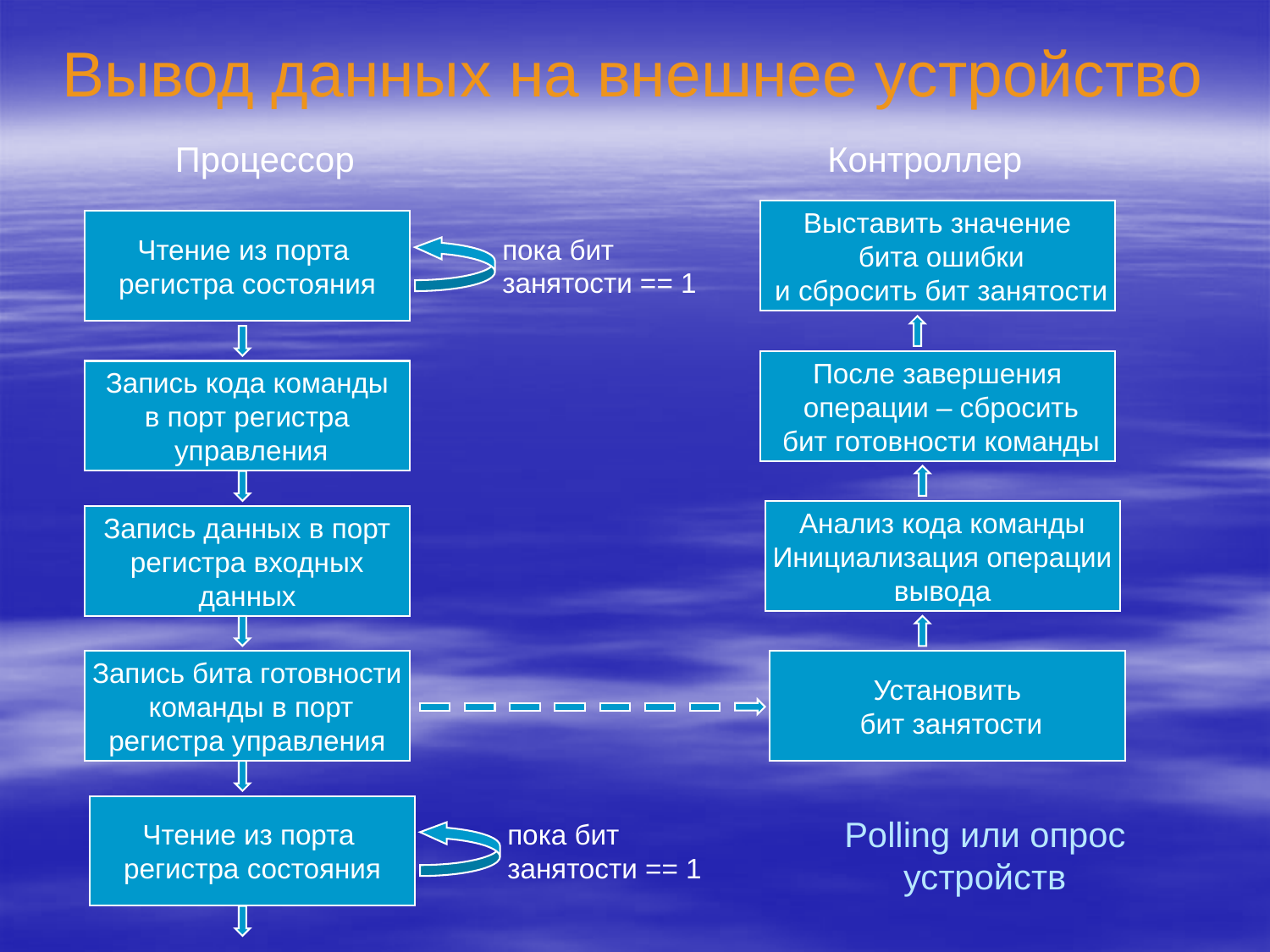

# Вывод данных на внешнее устройство
Процессор
Контроллер
Выставить значение
 бита ошибки
 и сбросить бит занятости
Чтение из порта
регистра состояния
пока бит занятости == 1

После завершения
 операции – сбросить
 бит готовности команды
Запись кода команды
в порт регистра
 управления

Анализ кода команды
Инициализация операции
вывода
Запись данных в порт
регистра входных
данных

Установить
 бит занятости
Запись бита готовности
 команды в порт
регистра управления

Чтение из порта
регистра состояния
Polling или опрос устройств
пока бит занятости == 1